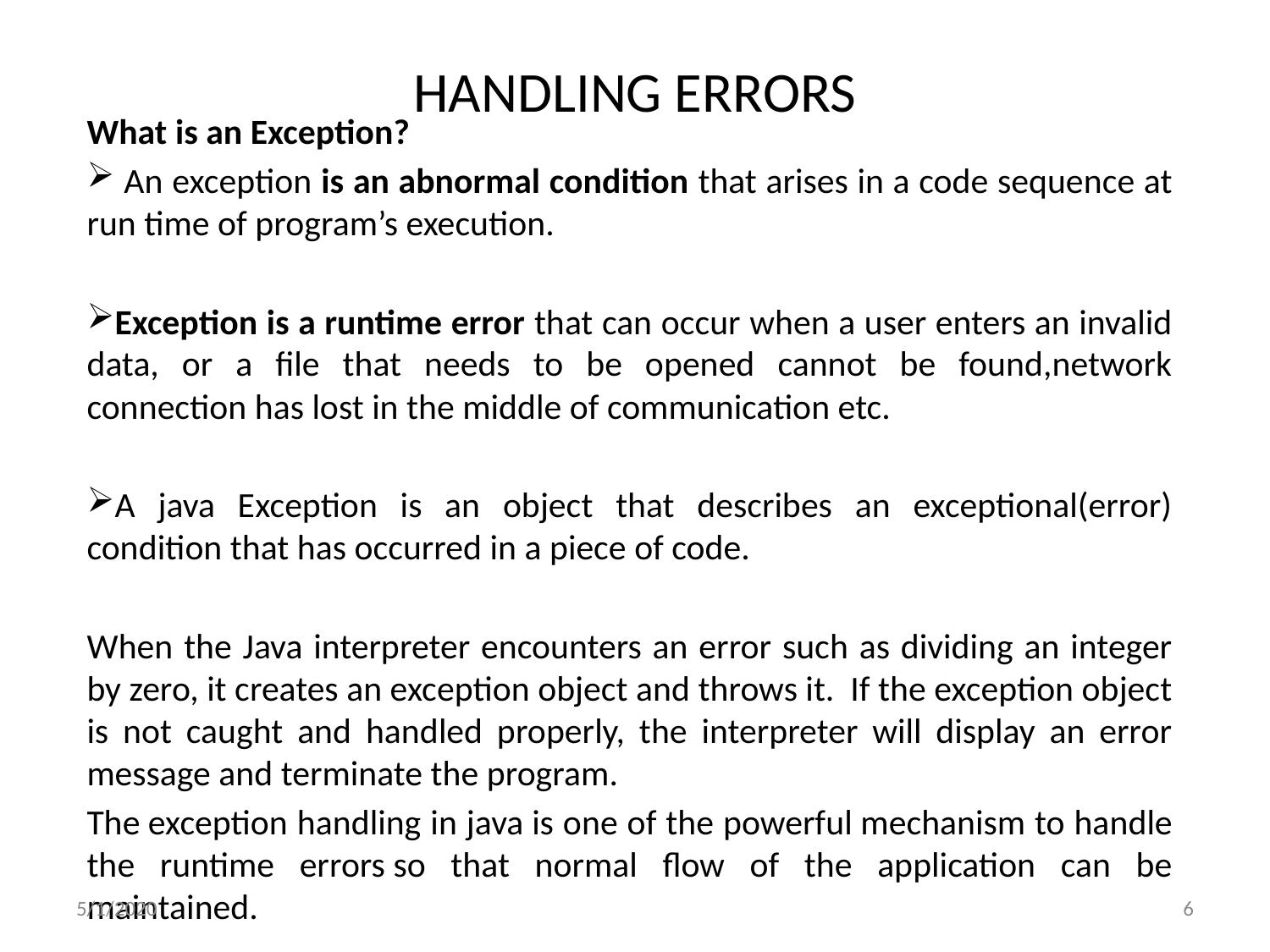

# HANDLING ERRORS

What is an Exception?
 An exception is an abnormal condition that arises in a code sequence at run time of program’s execution.

Exception is a runtime error that can occur when a user enters an invalid data, or a file that needs to be opened cannot be found,network connection has lost in the middle of communication etc.

A java Exception is an object that describes an exceptional(error) condition that has occurred in a piece of code.

When the Java interpreter encounters an error such as dividing an integer by zero, it creates an exception object and throws it.  If the exception object is not caught and handled properly, the interpreter will display an error message and terminate the program.
The exception handling in java is one of the powerful mechanism to handle the runtime errors so that normal flow of the application can be maintained.

5/1/2020
6